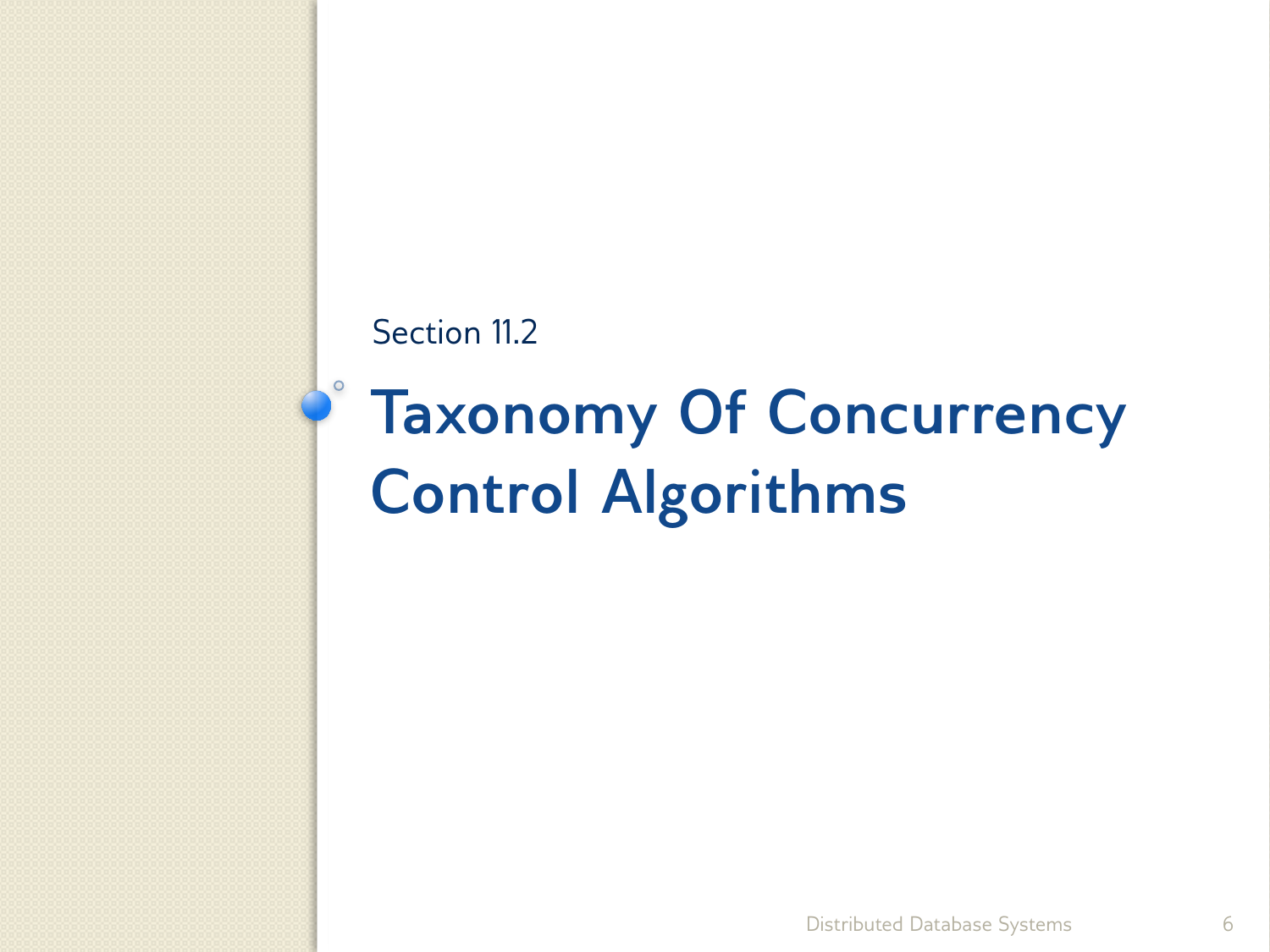

Section 11.2
# Taxonomy Of Concurrency Control Algorithms
Distributed Database Systems
6